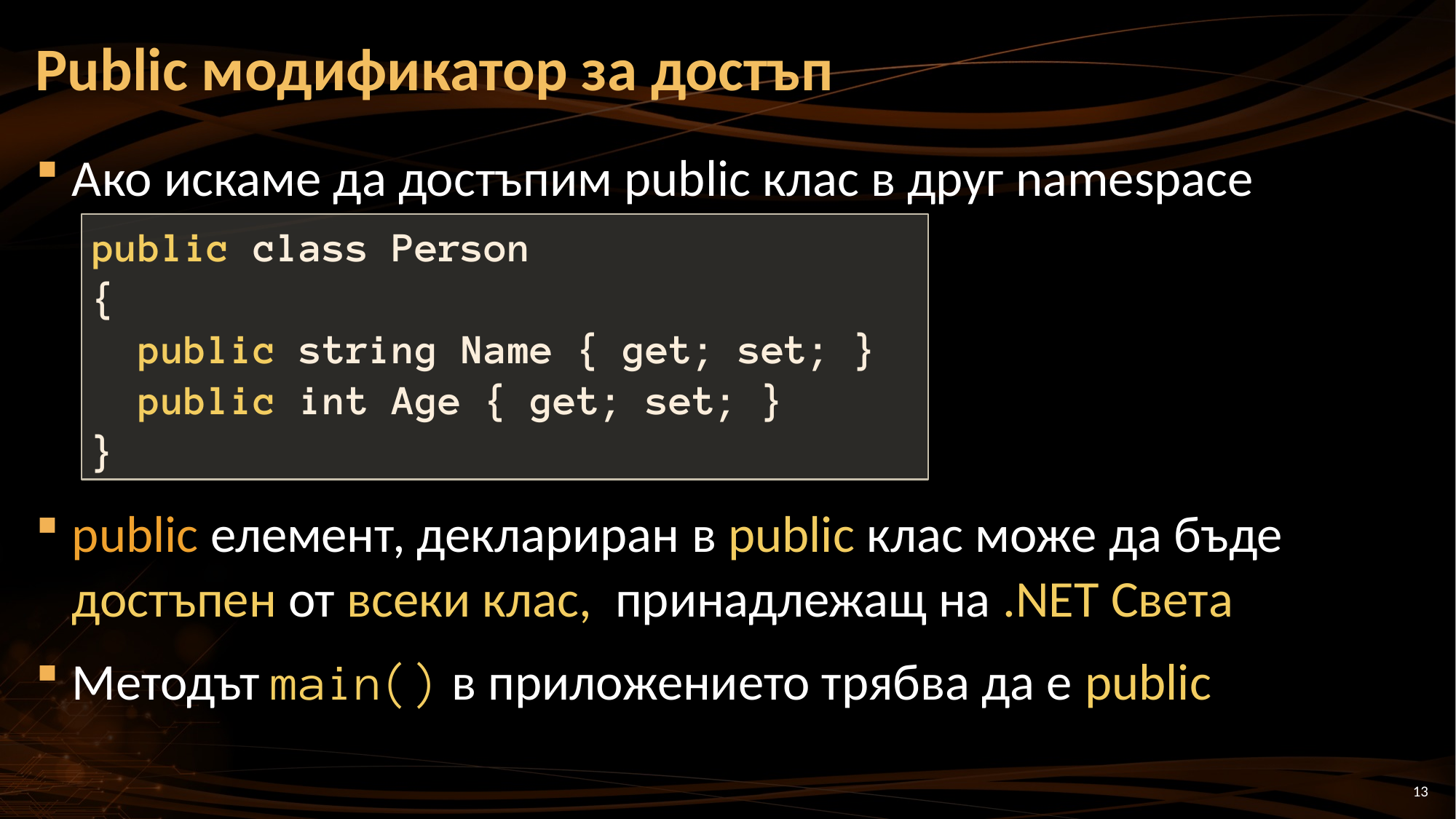

# Public модификатор за достъп
Ако искаме да достъпим public клас в друг namespace

public елемент, деклариран в public клас може да бъде достъпен от всеки клас,  принадлежащ на .NET Света
Методът main() в приложението трябва да е public
public class Person
{
  public string Name { get; set; }
  public int Age { get; set; }
}
13